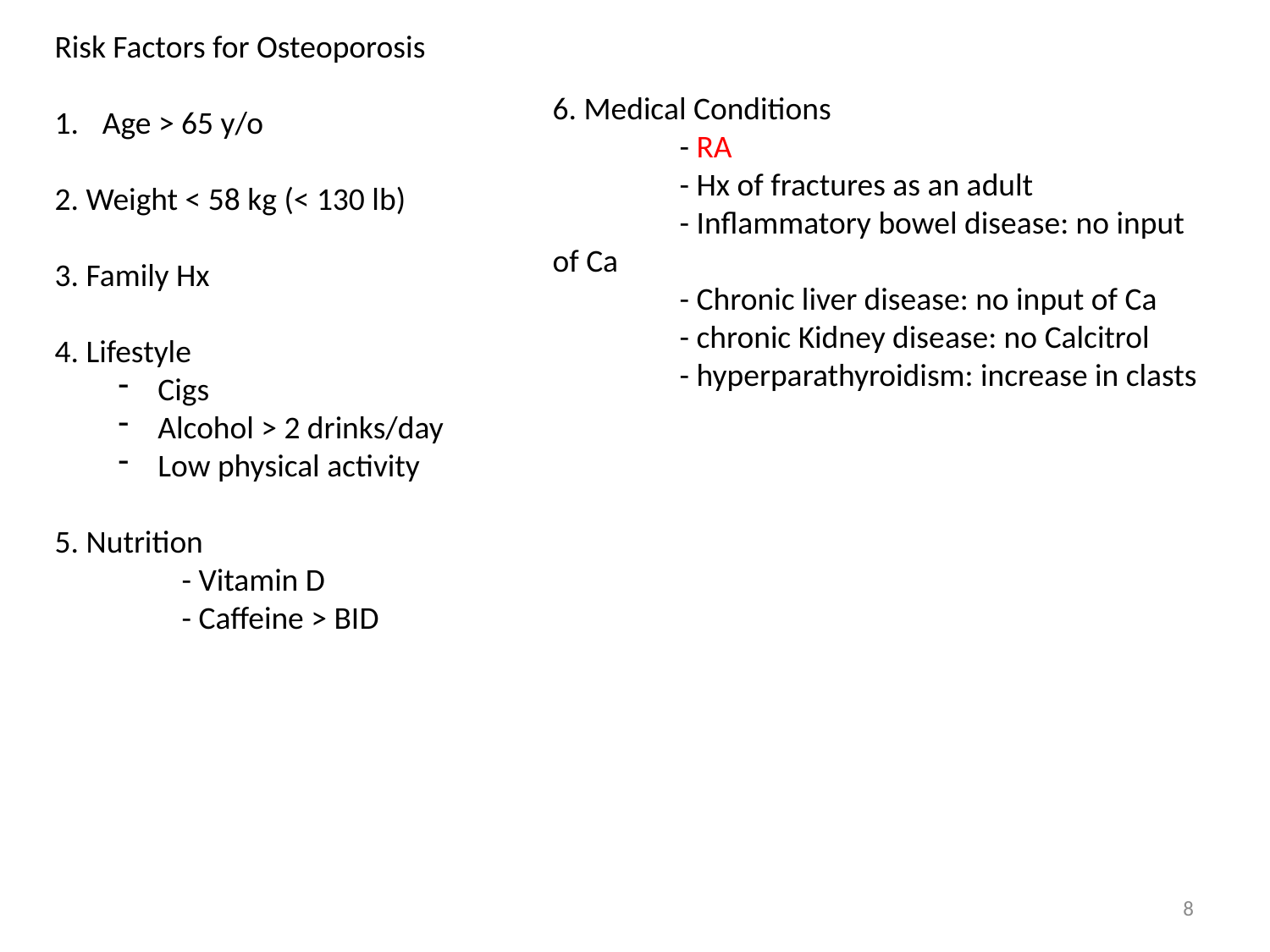

Risk Factors for Osteoporosis

Age > 65 y/o

2. Weight < 58 kg (< 130 lb)

3. Family Hx

4. Lifestyle
Cigs
Alcohol > 2 drinks/day
Low physical activity

5. Nutrition
	- Vitamin D
	- Caffeine > BID
6. Medical Conditions
	- RA
	- Hx of fractures as an adult
	- Inflammatory bowel disease: no input of Ca
	- Chronic liver disease: no input of Ca
	- chronic Kidney disease: no Calcitrol
	- hyperparathyroidism: increase in clasts

8